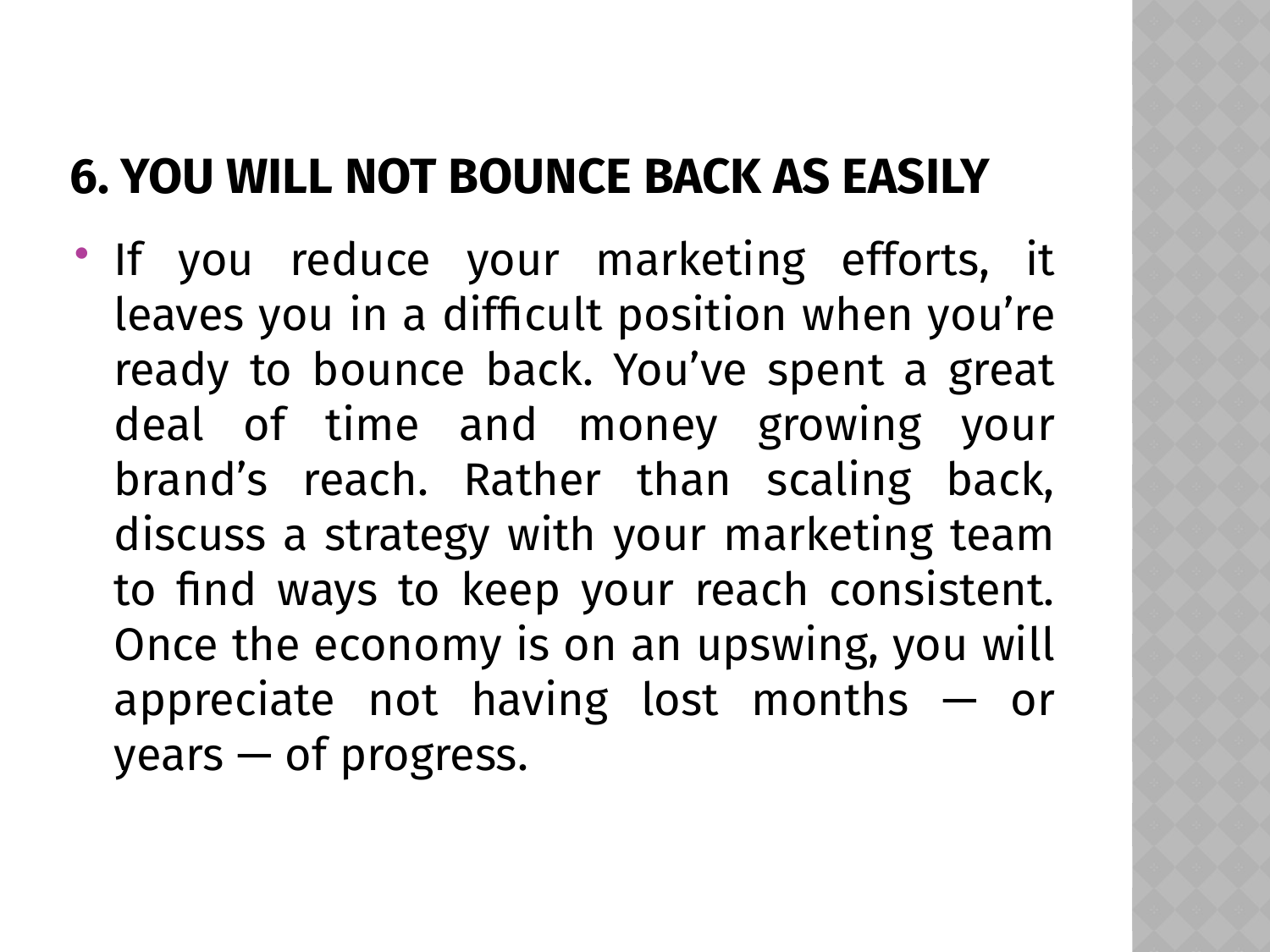

# 6. You will not bounce back as easily
If you reduce your marketing efforts, it leaves you in a difficult position when you’re ready to bounce back. You’ve spent a great deal of time and money growing your brand’s reach. Rather than scaling back, discuss a strategy with your marketing team to find ways to keep your reach consistent. Once the economy is on an upswing, you will appreciate not having lost months — or years — of progress.